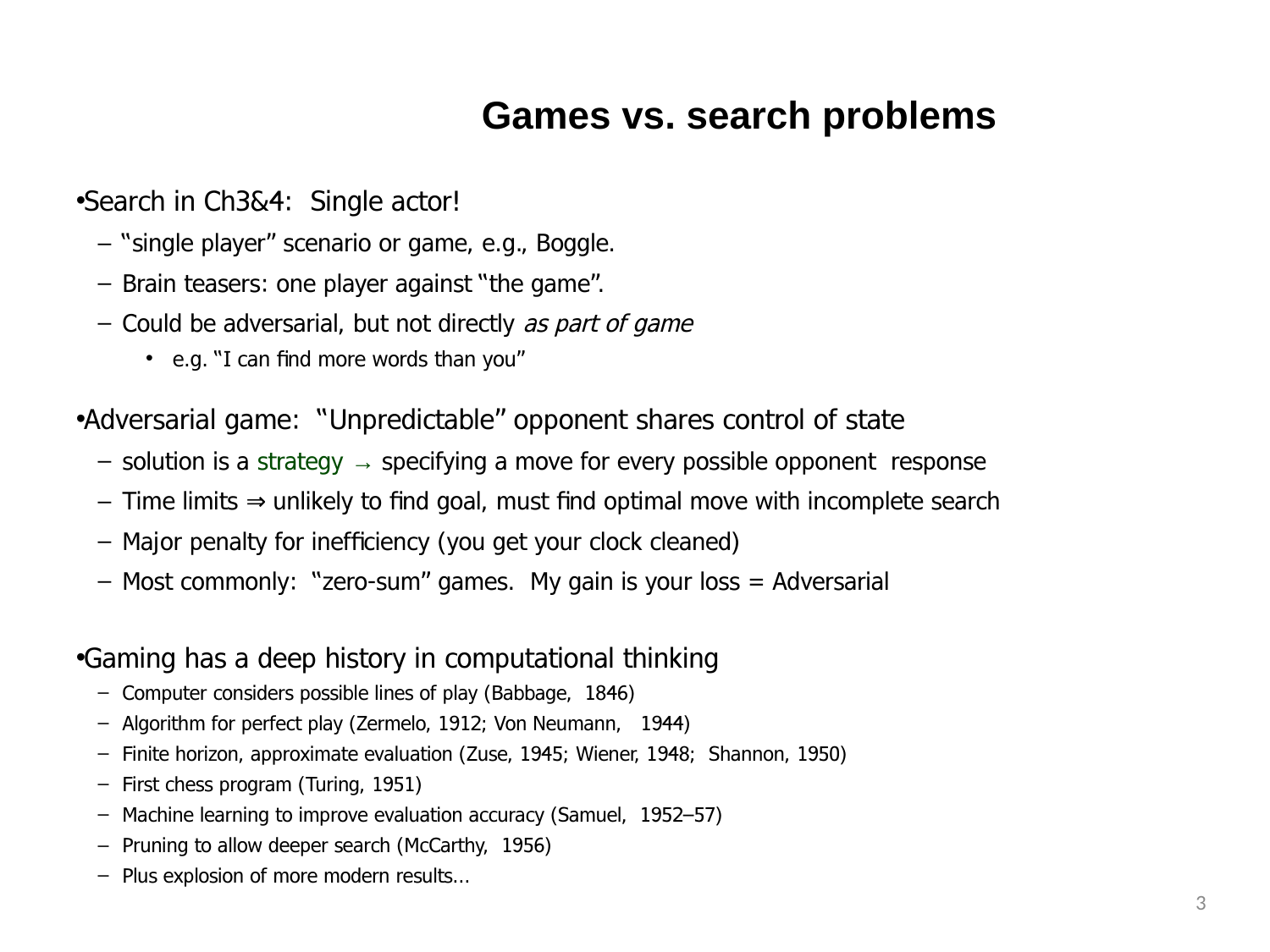

Games vs. search problems
Search in Ch3&4:  Single actor!
“single player” scenario or game, e.g., Boggle.
Brain teasers: one player against “the game”.
Could be adversarial, but not directly as part of game
e.g. “I can find more words than you”

Adversarial game:  “Unpredictable” opponent shares control of state
solution is a strategy → specifying a move for every possible opponent  response
Time limits ⇒ unlikely to find goal, must find optimal move with incomplete search
Major penalty for inefficiency (you get your clock cleaned)
Most commonly:  “zero-sum” games.  My gain is your loss = Adversarial

Gaming has a deep history in computational thinking
Computer considers possible lines of play (Babbage,  1846)
Algorithm for perfect play (Zermelo, 1912; Von Neumann,   1944)
Finite horizon, approximate evaluation (Zuse, 1945; Wiener, 1948;  Shannon, 1950)
First chess program (Turing, 1951)
Machine learning to improve evaluation accuracy (Samuel,  1952–57)
Pruning to allow deeper search (McCarthy,  1956)
Plus explosion of more modern results...

3